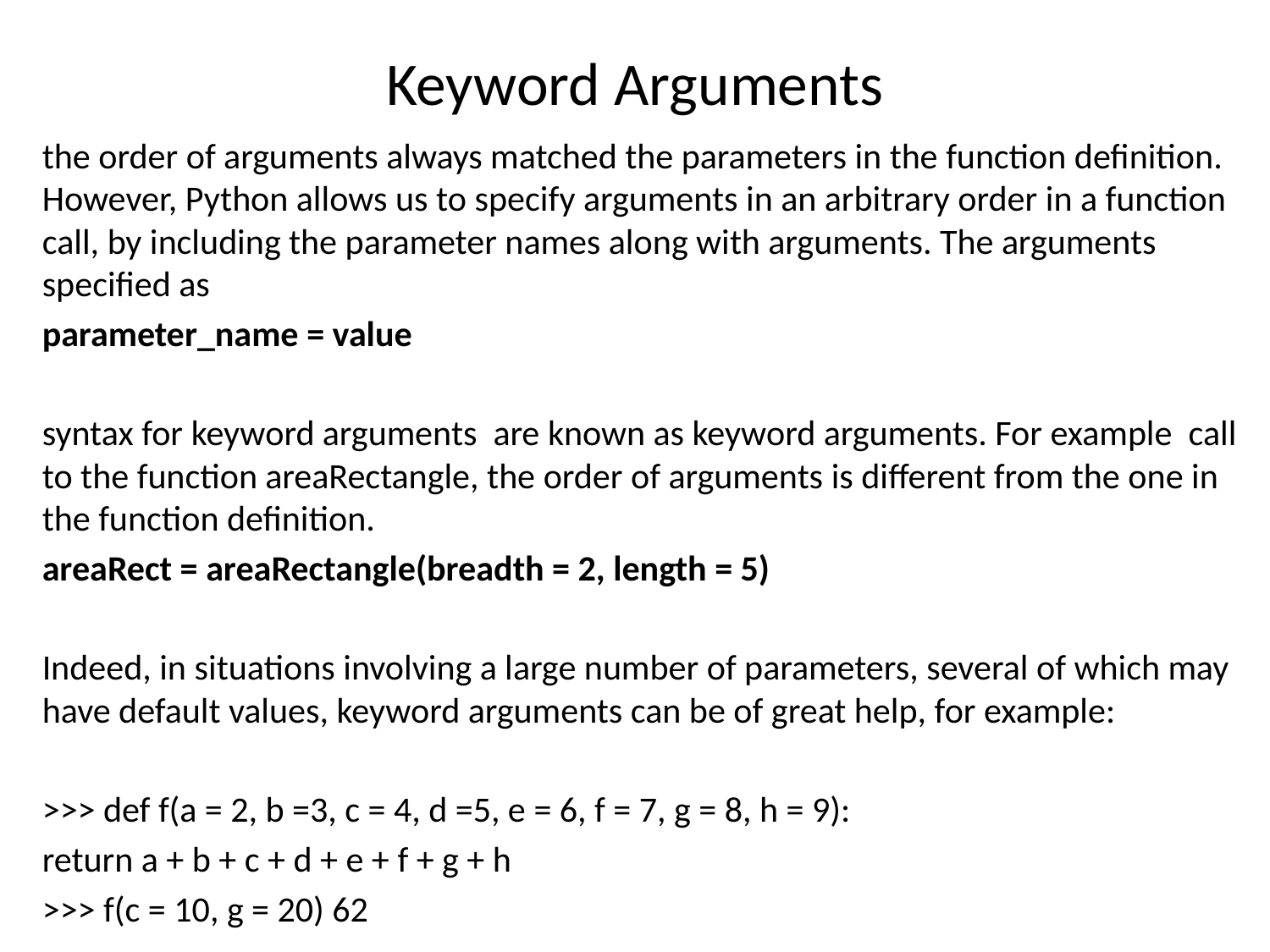

# Keyword Arguments
the order of arguments always matched the parameters in the function definition. However, Python allows us to specify arguments in an arbitrary order in a function call, by including the parameter names along with arguments. The arguments specified as
parameter_name = value

syntax for keyword arguments  are known as keyword arguments. For example  call to the function areaRectangle, the order of arguments is different from the one in the function definition.
areaRect = areaRectangle(breadth = 2, length = 5)

Indeed, in situations involving a large number of parameters, several of which may have default values, keyword arguments can be of great help, for example:

>>> def f(a = 2, b =3, c = 4, d =5, e = 6, f = 7, g = 8, h = 9):
return a + b + c + d + e + f + g + h
>>> f(c = 10, g = 20) 62